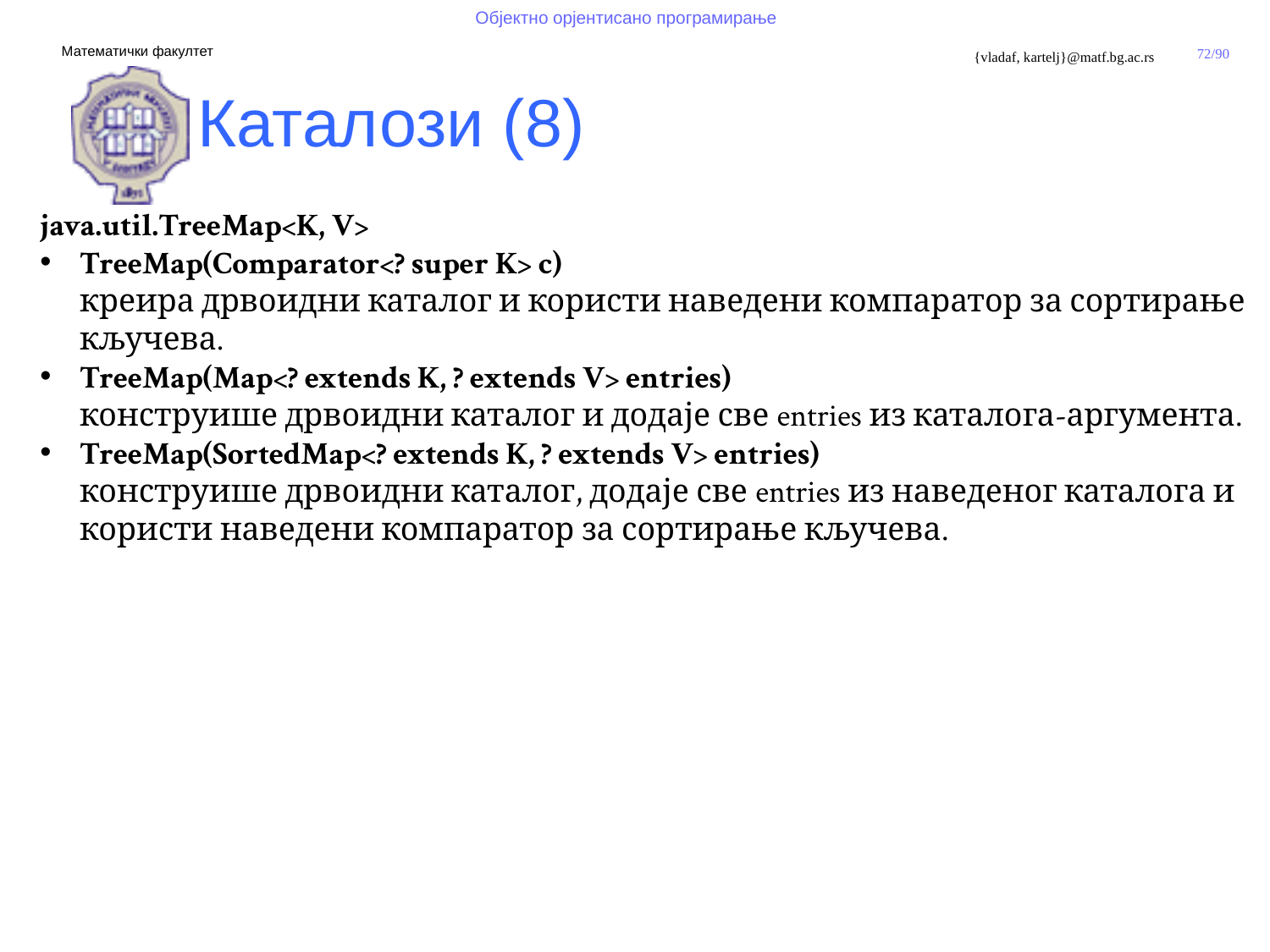

Каталози (8)
java.util.TreeMap<K, V>
TreeMap(Comparator<? super K> c)
креира дрвоидни каталог и користи наведени компаратор за сортирање кључева.
TreeMap(Map<? extends K, ? extends V> entries)
конструише дрвоидни каталог и додаје све entries из каталога-аргумента.
TreeMap(SortedMap<? extends K, ? extends V> entries)
конструише дрвоидни каталог, додаје све entries из наведеног каталога и користи наведени компаратор за сортирање кључева.